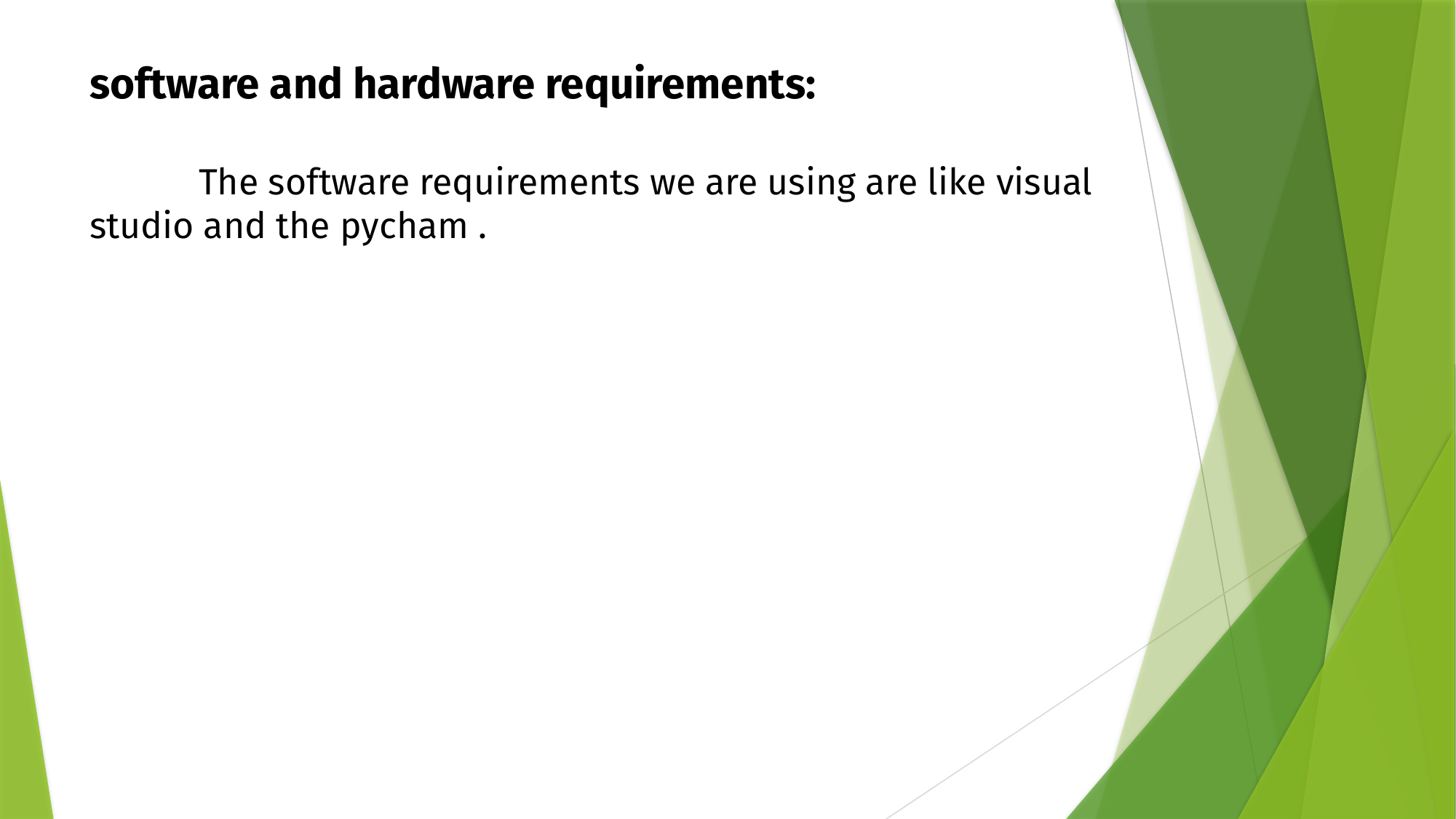

software and hardware requirements:
	 									The software requirements we are using are like visual studio and the pycham .